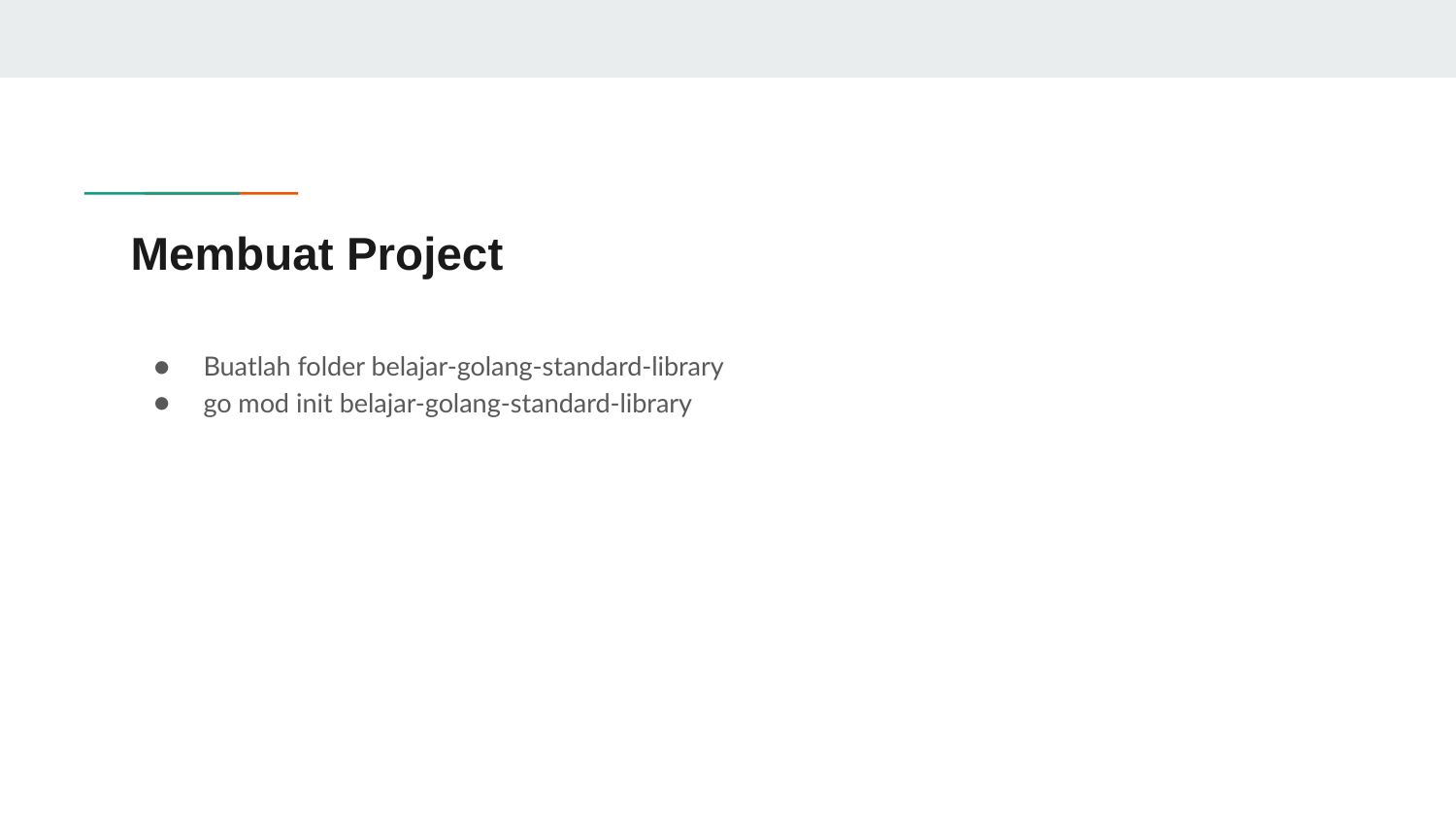

# Membuat Project
Buatlah folder belajar-golang-standard-library
go mod init belajar-golang-standard-library